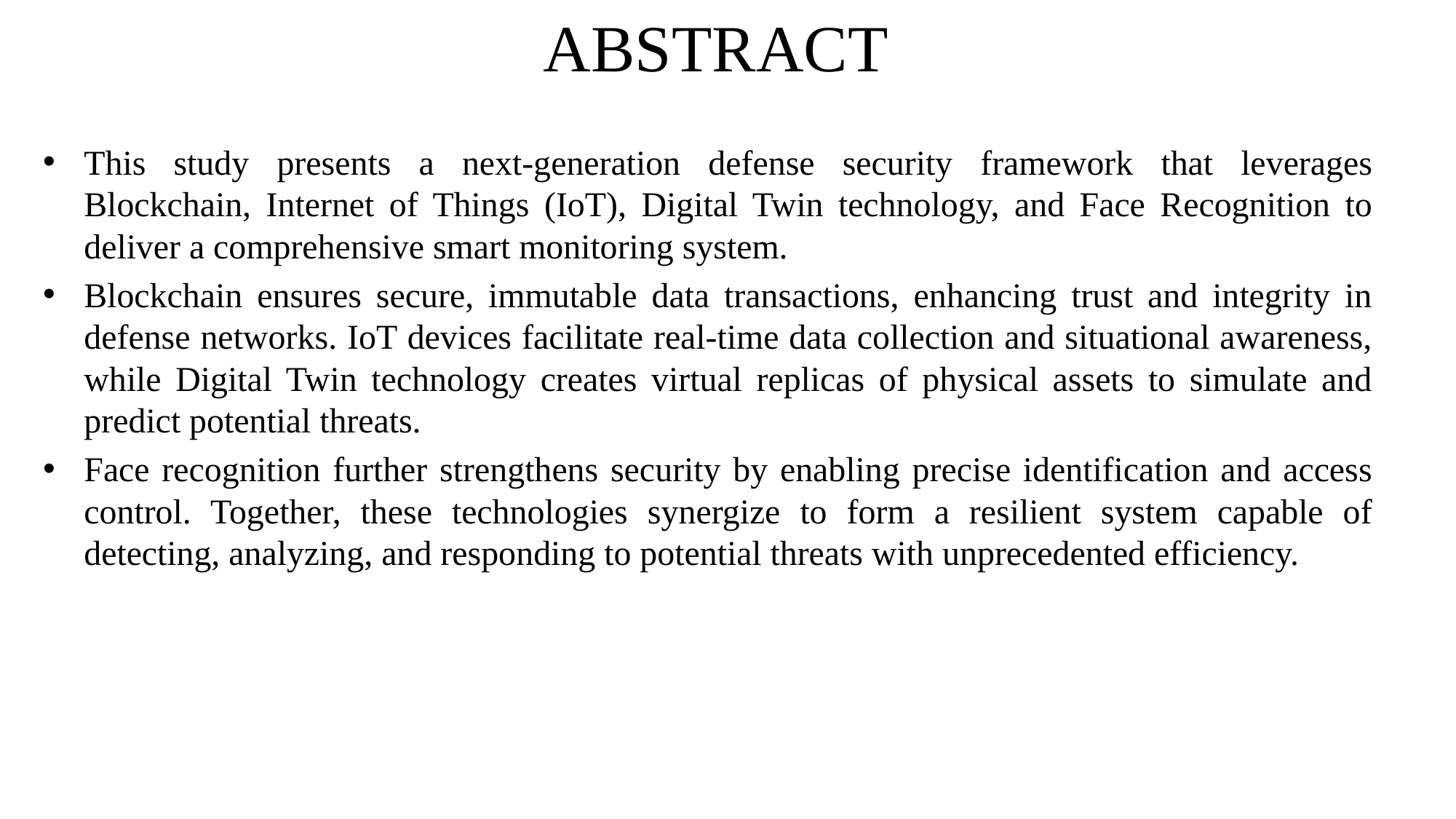

# ABSTRACT
This study presents a next-generation defense security framework that leverages Blockchain, Internet of Things (IoT), Digital Twin technology, and Face Recognition to deliver a comprehensive smart monitoring system.
Blockchain ensures secure, immutable data transactions, enhancing trust and integrity in defense networks. IoT devices facilitate real-time data collection and situational awareness, while Digital Twin technology creates virtual replicas of physical assets to simulate and predict potential threats.
Face recognition further strengthens security by enabling precise identification and access control. Together, these technologies synergize to form a resilient system capable of detecting, analyzing, and responding to potential threats with unprecedented efficiency.